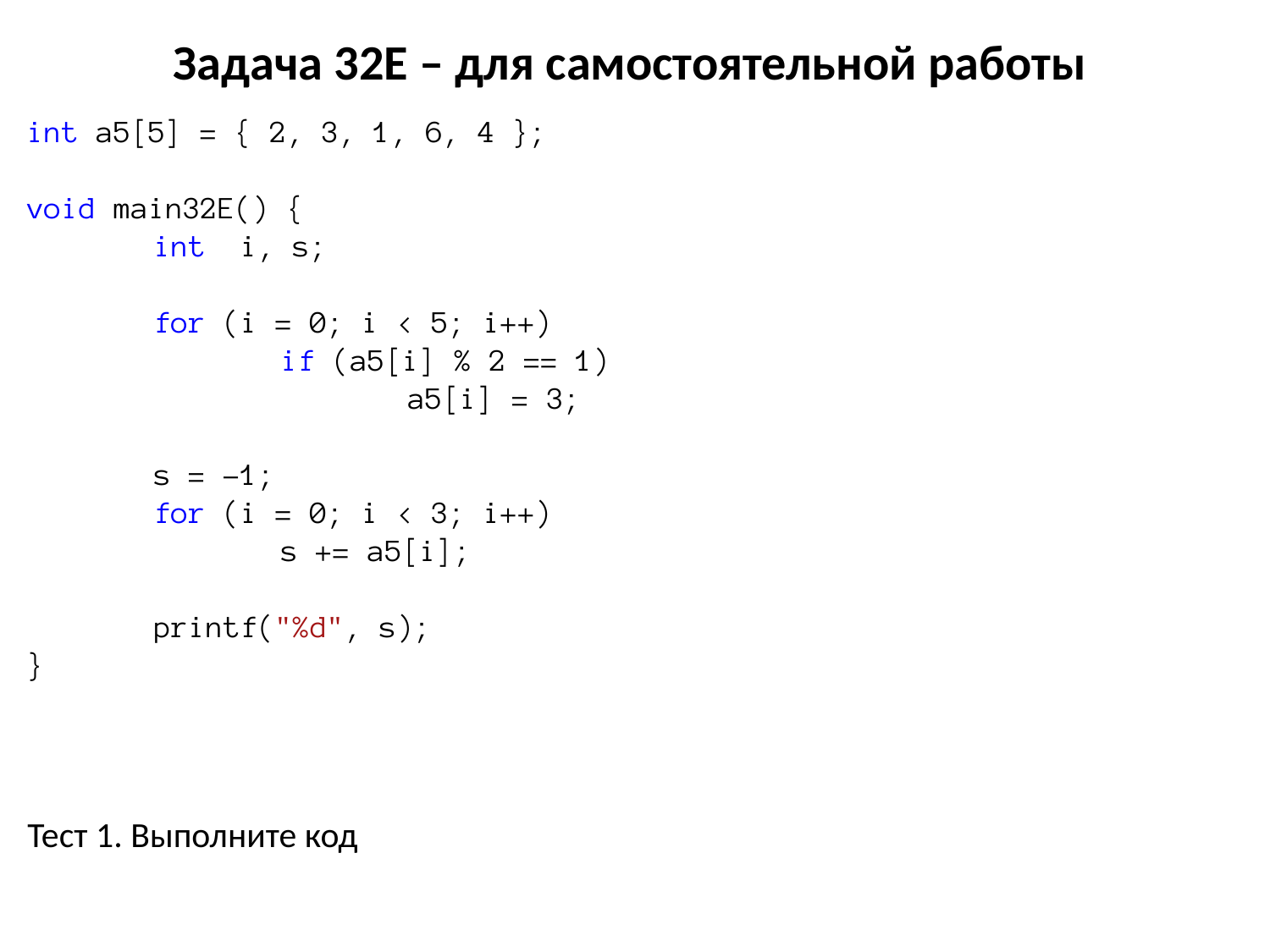

# Задача 32E – для самостоятельной работы
int a5[5] = { 2, 3, 1, 6, 4 };

void main32E() {
	int  i, s;

	for (i = 0; i < 5; i++)
		if (a5[i] % 2 == 1)
			a5[i] = 3;

	s = -1;
	for (i = 0; i < 3; i++)
		s += a5[i];

	printf("%d", s);
}
Тест 1. Выполните код